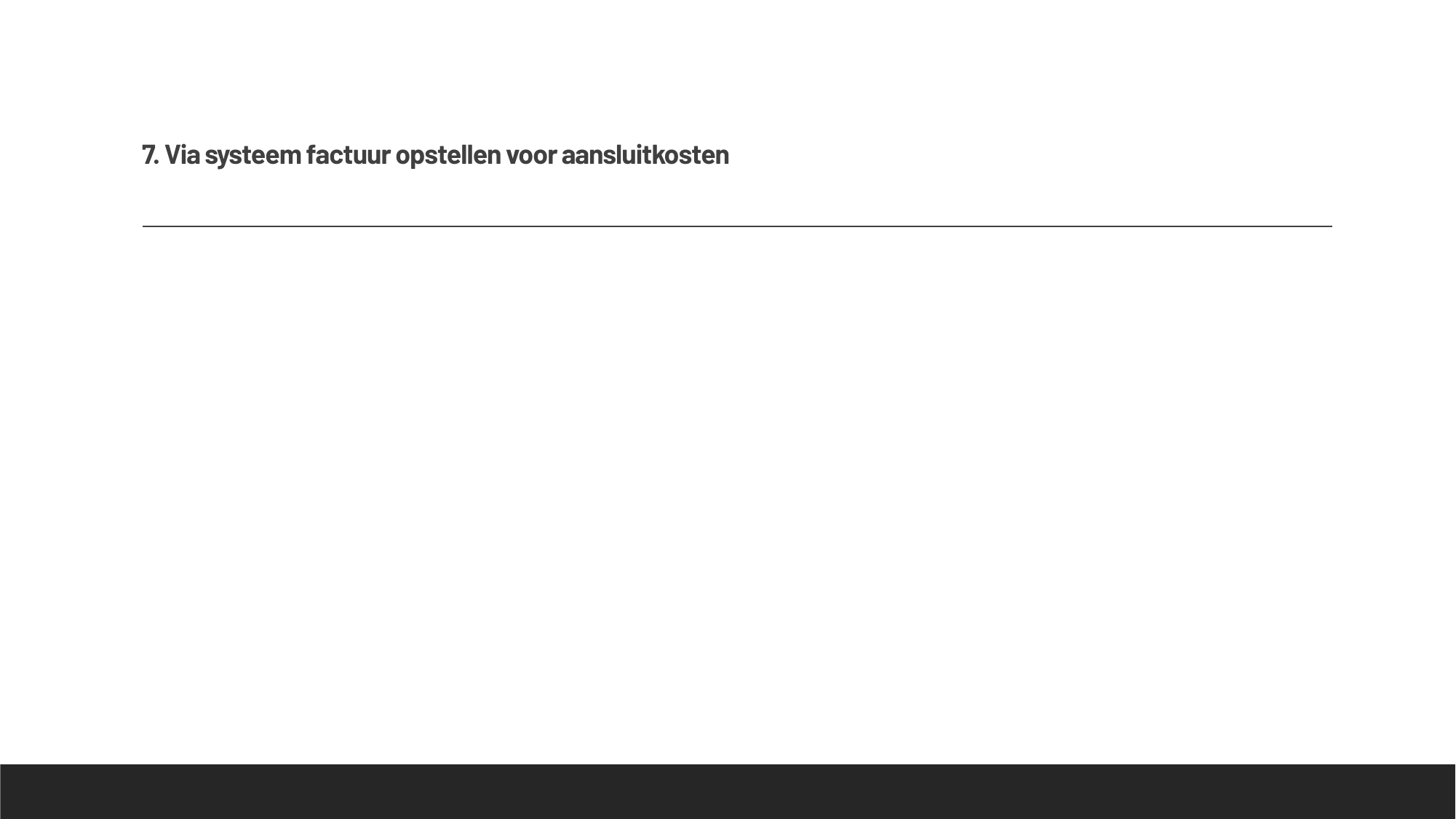

# 7. Via systeem factuur opstellen voor aansluitkosten